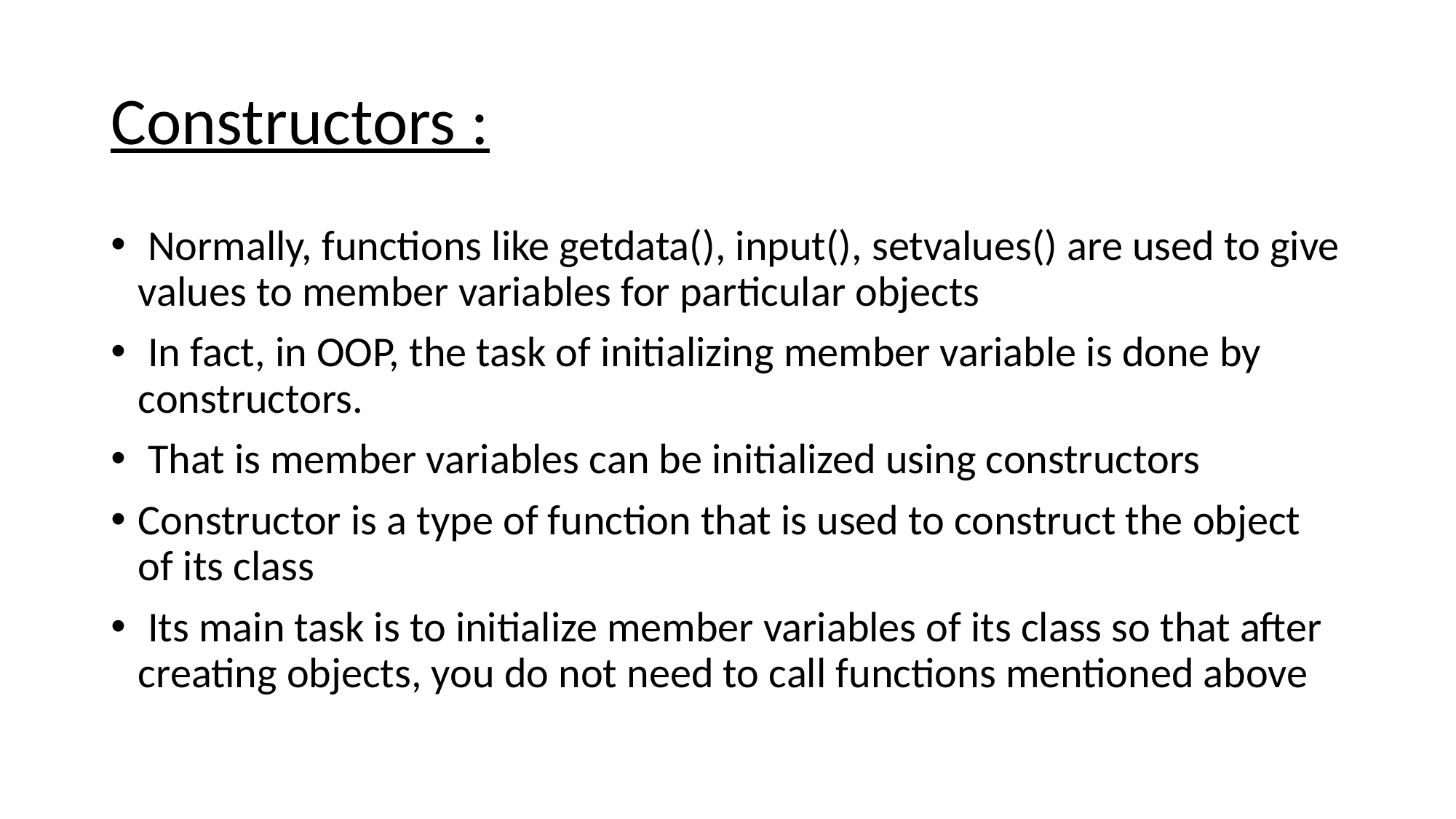

# Constructors :
 Normally, functions like getdata(), input(), setvalues() are used to give values to member variables for particular objects
 In fact, in OOP, the task of initializing member variable is done by constructors.
 That is member variables can be initialized using constructors
Constructor is a type of function that is used to construct the object of its class
 Its main task is to initialize member variables of its class so that after creating objects, you do not need to call functions mentioned above